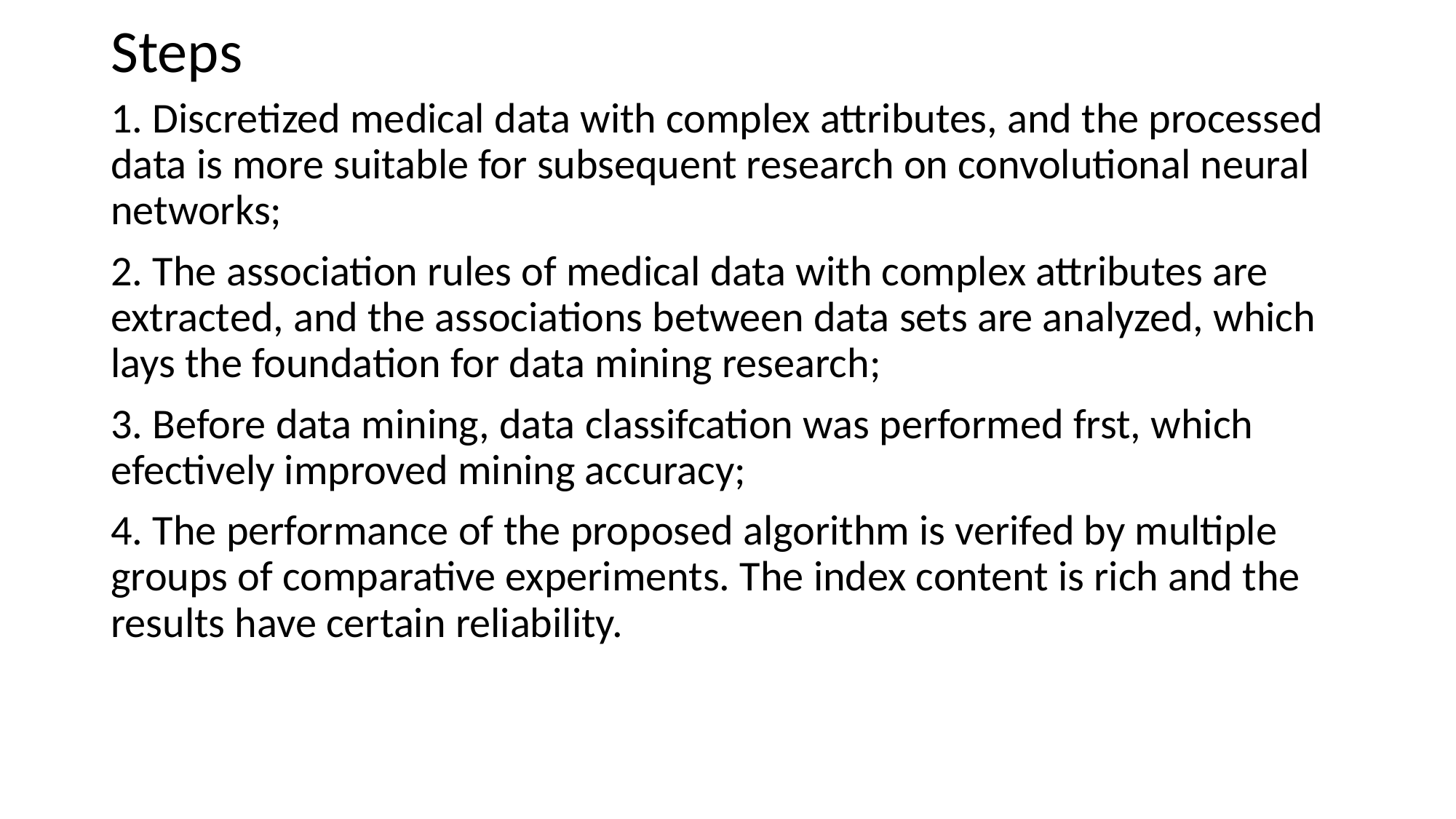

# Steps
1. Discretized medical data with complex attributes, and the processed data is more suitable for subsequent research on convolutional neural networks;
2. The association rules of medical data with complex attributes are extracted, and the associations between data sets are analyzed, which lays the foundation for data mining research;
3. Before data mining, data classifcation was performed frst, which efectively improved mining accuracy;
4. The performance of the proposed algorithm is verifed by multiple groups of comparative experiments. The index content is rich and the results have certain reliability.